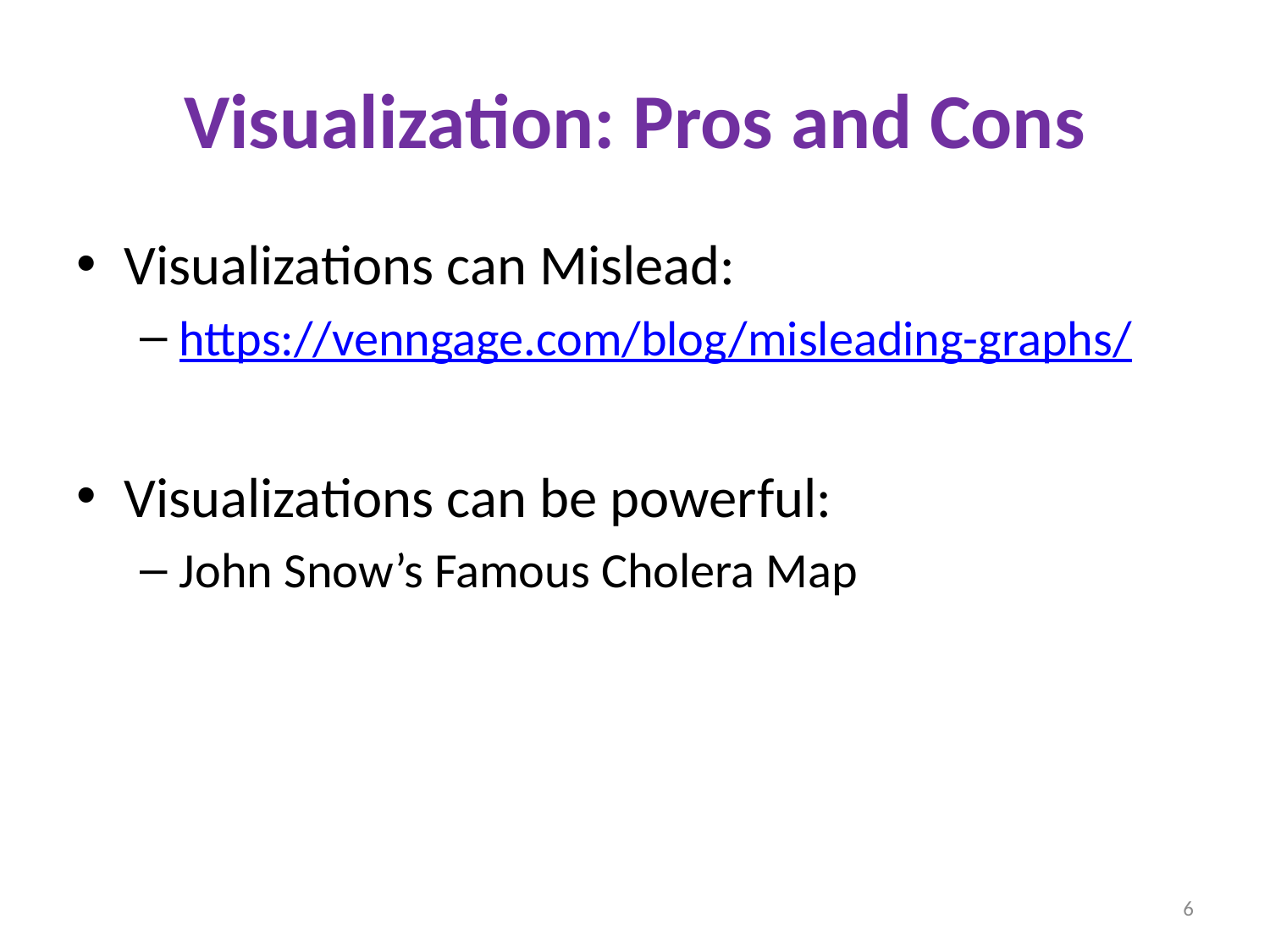

# Visualization: Pros and Cons
Visualizations can Mislead:
https://venngage.com/blog/misleading-graphs/

Visualizations can be powerful:
John Snow’s Famous Cholera Map

6